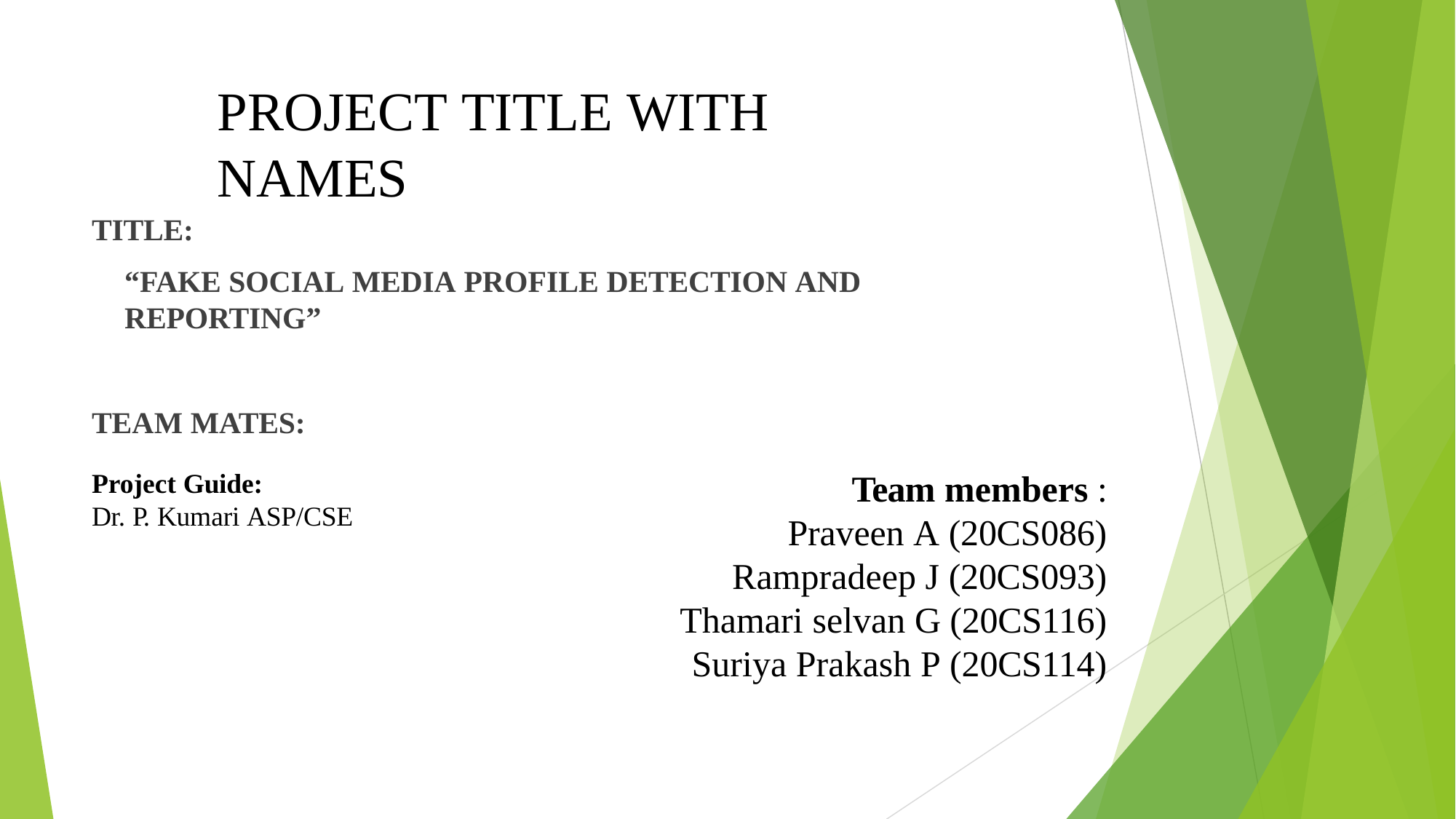

# PROJECT TITLE WITH NAMES
TITLE:
“FAKE SOCIAL MEDIA PROFILE DETECTION AND REPORTING”

TEAM MATES:
Project Guide:
Dr. P. Kumari ASP/CSE
Team members : Praveen A (20CS086) Rampradeep J (20CS093) Thamari selvan G (20CS116) Suriya Prakash P (20CS114)